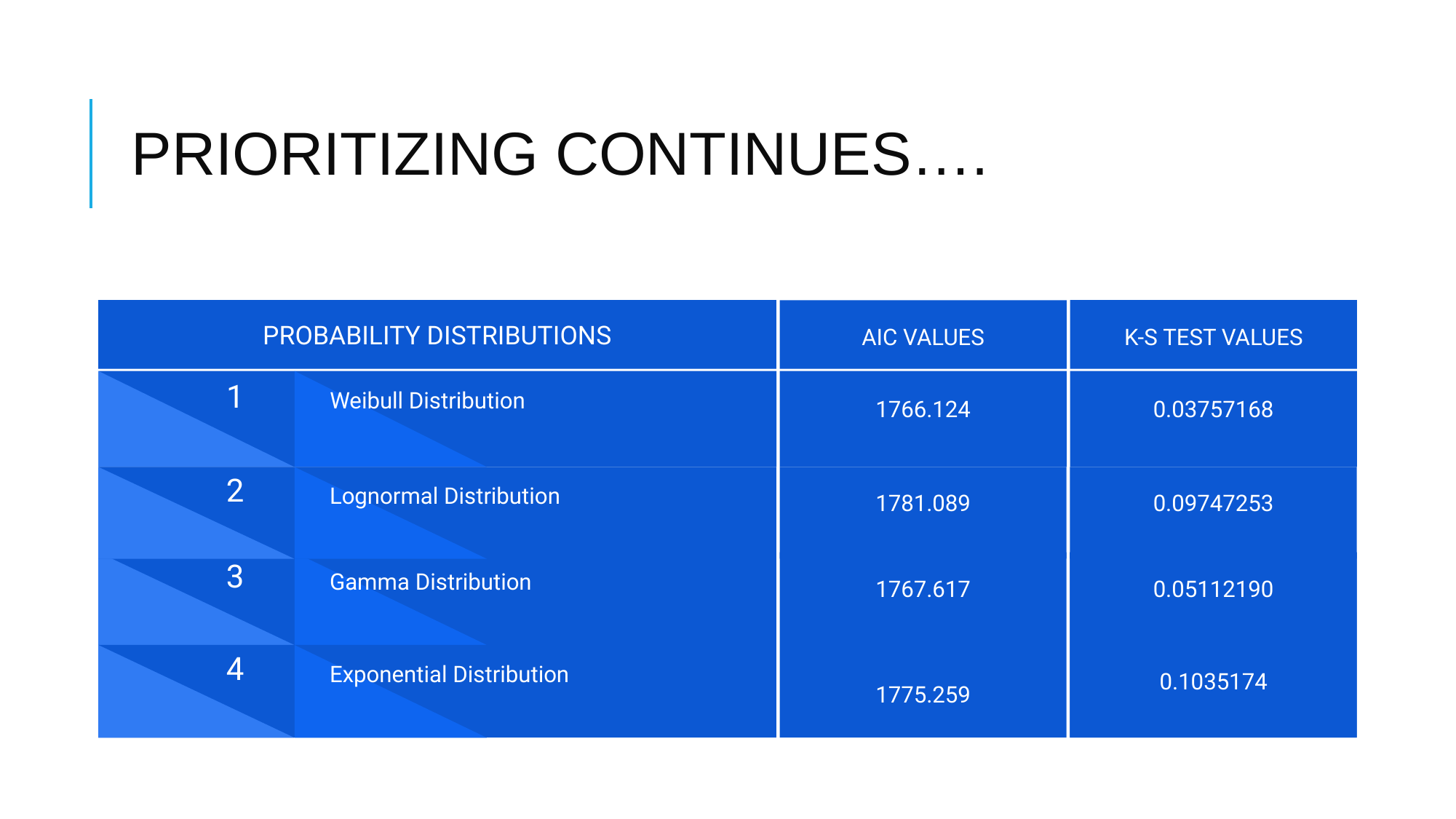

# PRIORITIZING CONTINUES….
PROBABILITY DISTRIBUTIONS
K-S TEST VALUES
AIC VALUES

1766.124

0.03757168

Weibull Distribution
1

1781.089

0.09747253

Lognormal Distribution
2

1767.617

Gamma Distribution
3
0.05112190

1775.259

Exponential Distribution
4
0.1035174